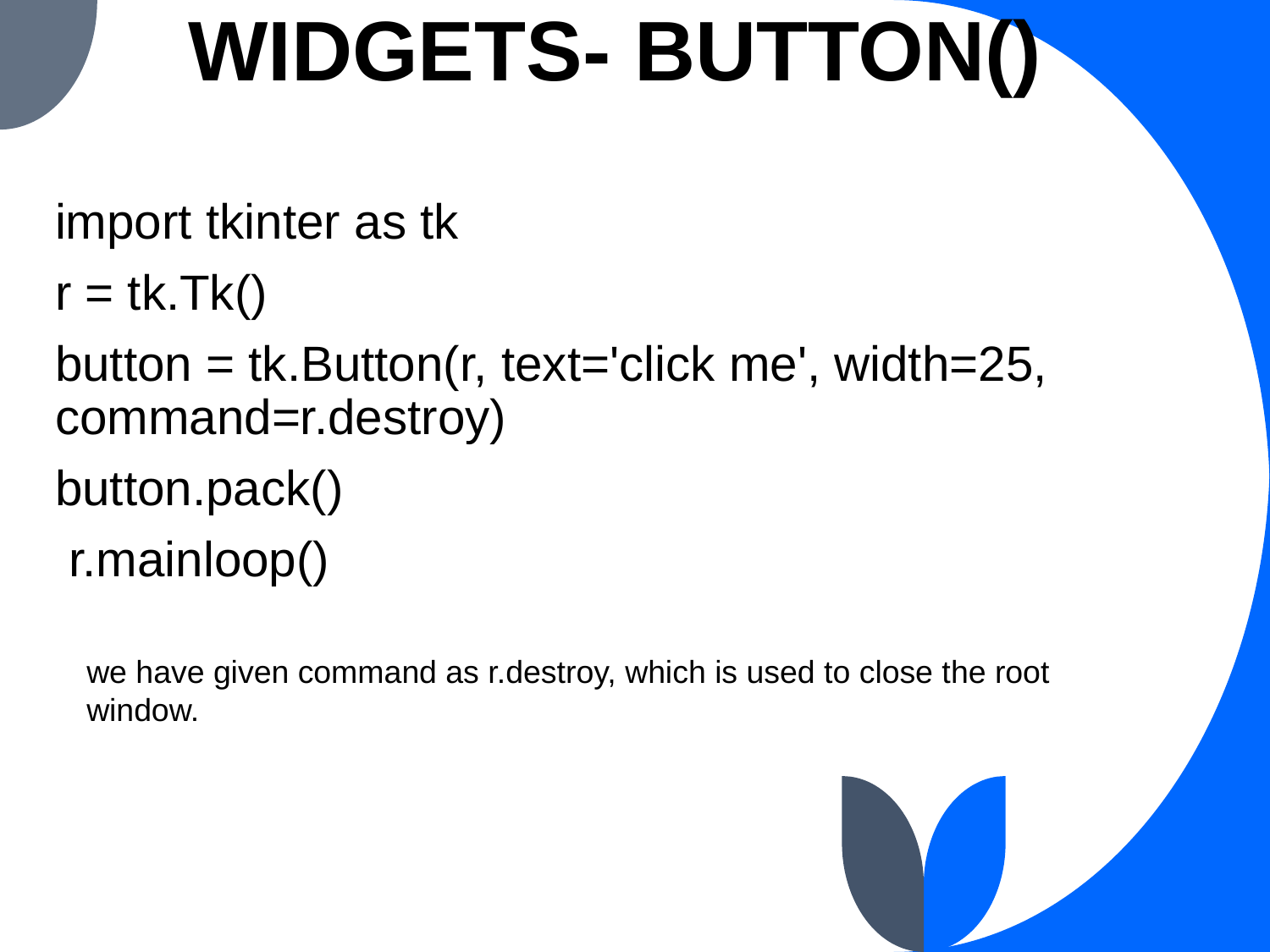

# WIDGETS- BUTTON()
import tkinter as tk
r = tk.Tk()
button = tk.Button(r, text='click me', width=25, command=r.destroy)
button.pack()
 r.mainloop()
we have given command as r.destroy, which is used to close the root window.